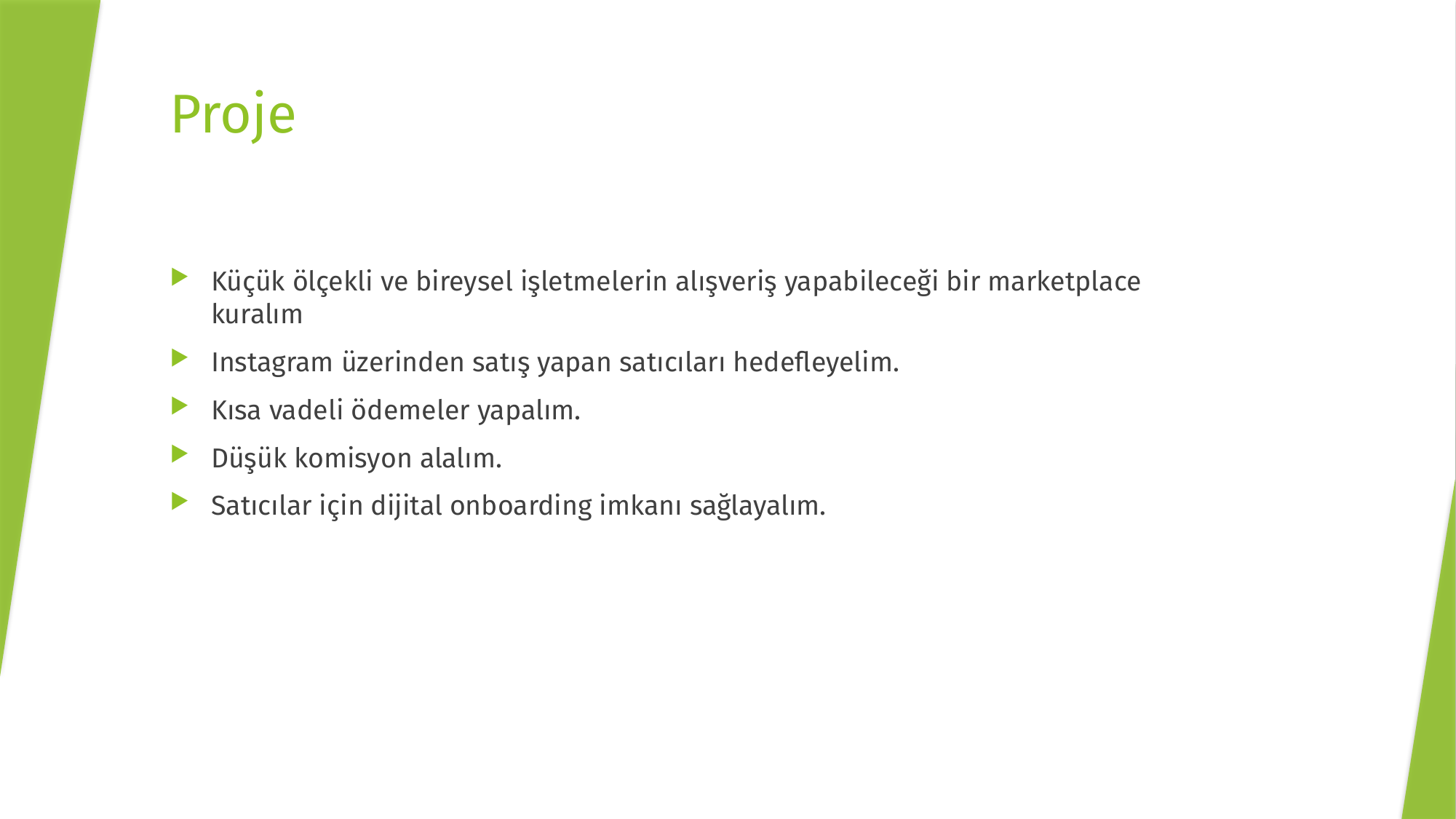

# Proje
Küçük ölçekli ve bireysel işletmelerin alışveriş yapabileceği bir marketplace kuralım
Instagram üzerinden satış yapan satıcıları hedefleyelim.
Kısa vadeli ödemeler yapalım.
Düşük komisyon alalım.
Satıcılar için dijital onboarding imkanı sağlayalım.